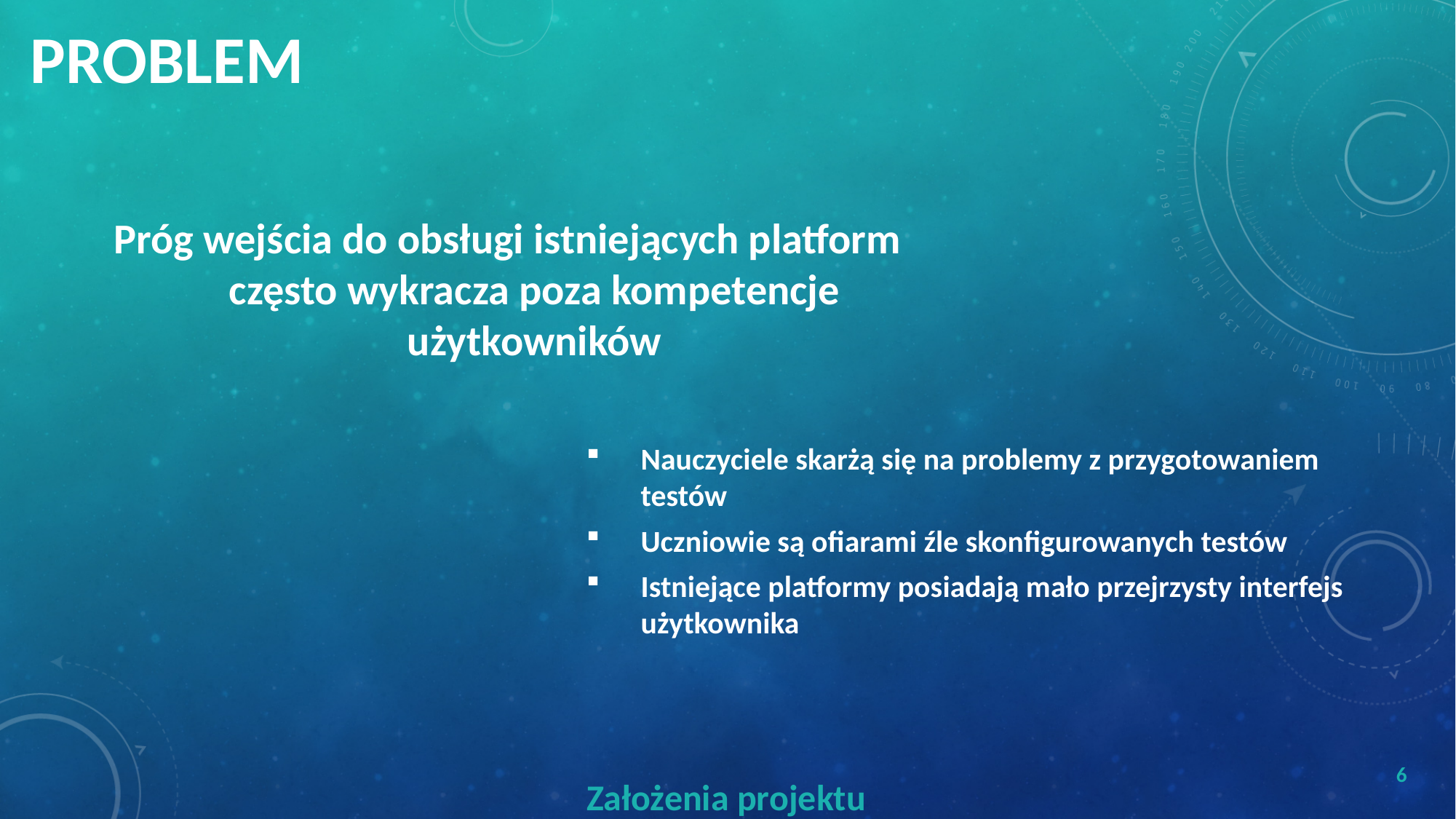

# Problem
Próg wejścia do obsługi istniejących platform często wykracza poza kompetencje użytkowników
Nauczyciele skarżą się na problemy z przygotowaniem testów
Uczniowie są ofiarami źle skonfigurowanych testów
Istniejące platformy posiadają mało przejrzysty interfejs użytkownika
6
Założenia projektu